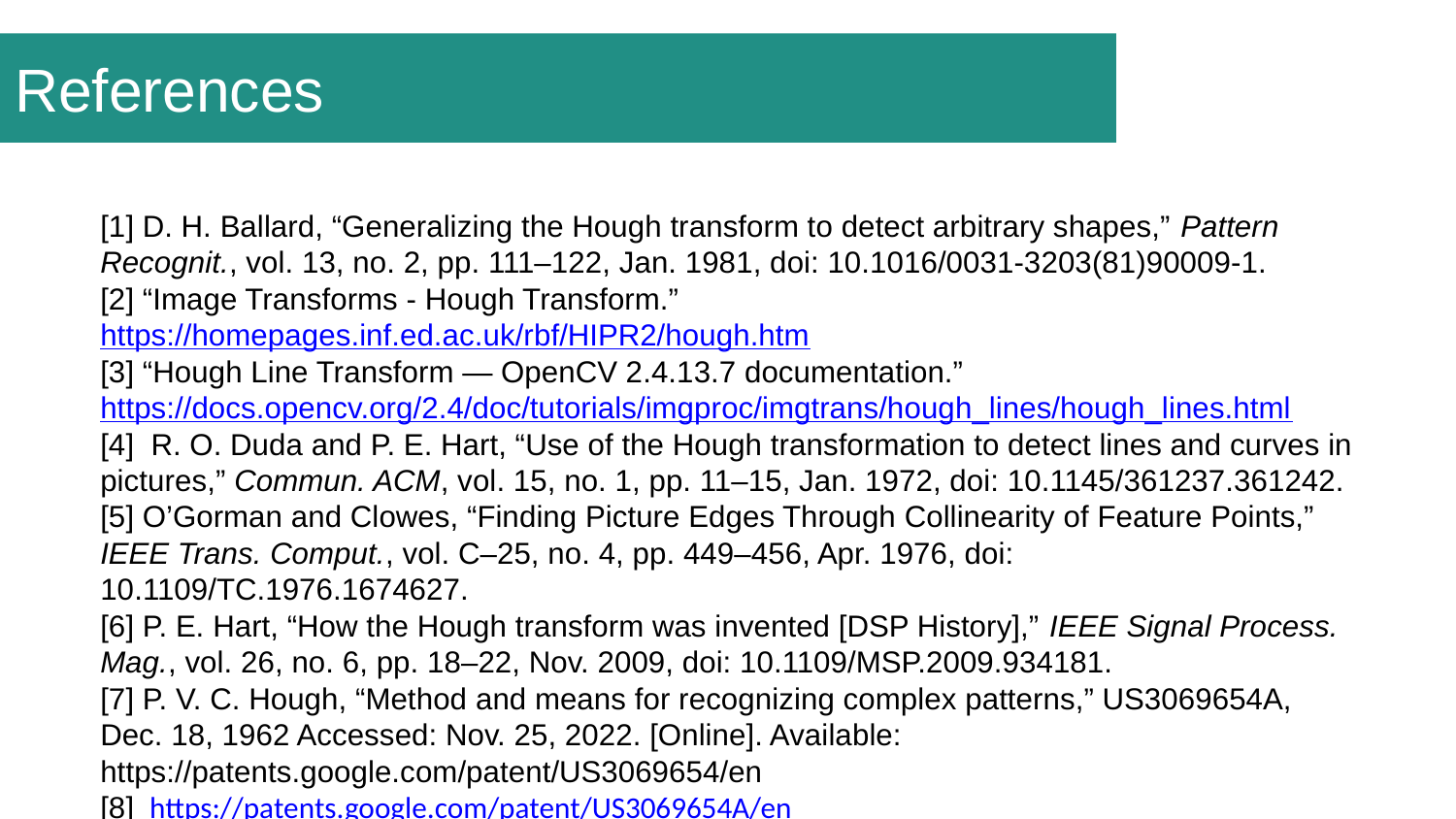

References
[1] D. H. Ballard, “Generalizing the Hough transform to detect arbitrary shapes,” Pattern Recognit., vol. 13, no. 2, pp. 111–122, Jan. 1981, doi: 10.1016/0031-3203(81)90009-1.
[2] “Image Transforms - Hough Transform.” https://homepages.inf.ed.ac.uk/rbf/HIPR2/hough.htm
[3] “Hough Line Transform — OpenCV 2.4.13.7 documentation.” https://docs.opencv.org/2.4/doc/tutorials/imgproc/imgtrans/hough_lines/hough_lines.html
[4]  R. O. Duda and P. E. Hart, “Use of the Hough transformation to detect lines and curves in pictures,” Commun. ACM, vol. 15, no. 1, pp. 11–15, Jan. 1972, doi: 10.1145/361237.361242.
[5] O’Gorman and Clowes, “Finding Picture Edges Through Collinearity of Feature Points,” IEEE Trans. Comput., vol. C–25, no. 4, pp. 449–456, Apr. 1976, doi: 10.1109/TC.1976.1674627.
[6] P. E. Hart, “How the Hough transform was invented [DSP History],” IEEE Signal Process. Mag., vol. 26, no. 6, pp. 18–22, Nov. 2009, doi: 10.1109/MSP.2009.934181.
[7] P. V. C. Hough, “Method and means for recognizing complex patterns,” US3069654A, Dec. 18, 1962 Accessed: Nov. 25, 2022. [Online]. Available: https://patents.google.com/patent/US3069654/en
[8]  https://patents.google.com/patent/US3069654A/en